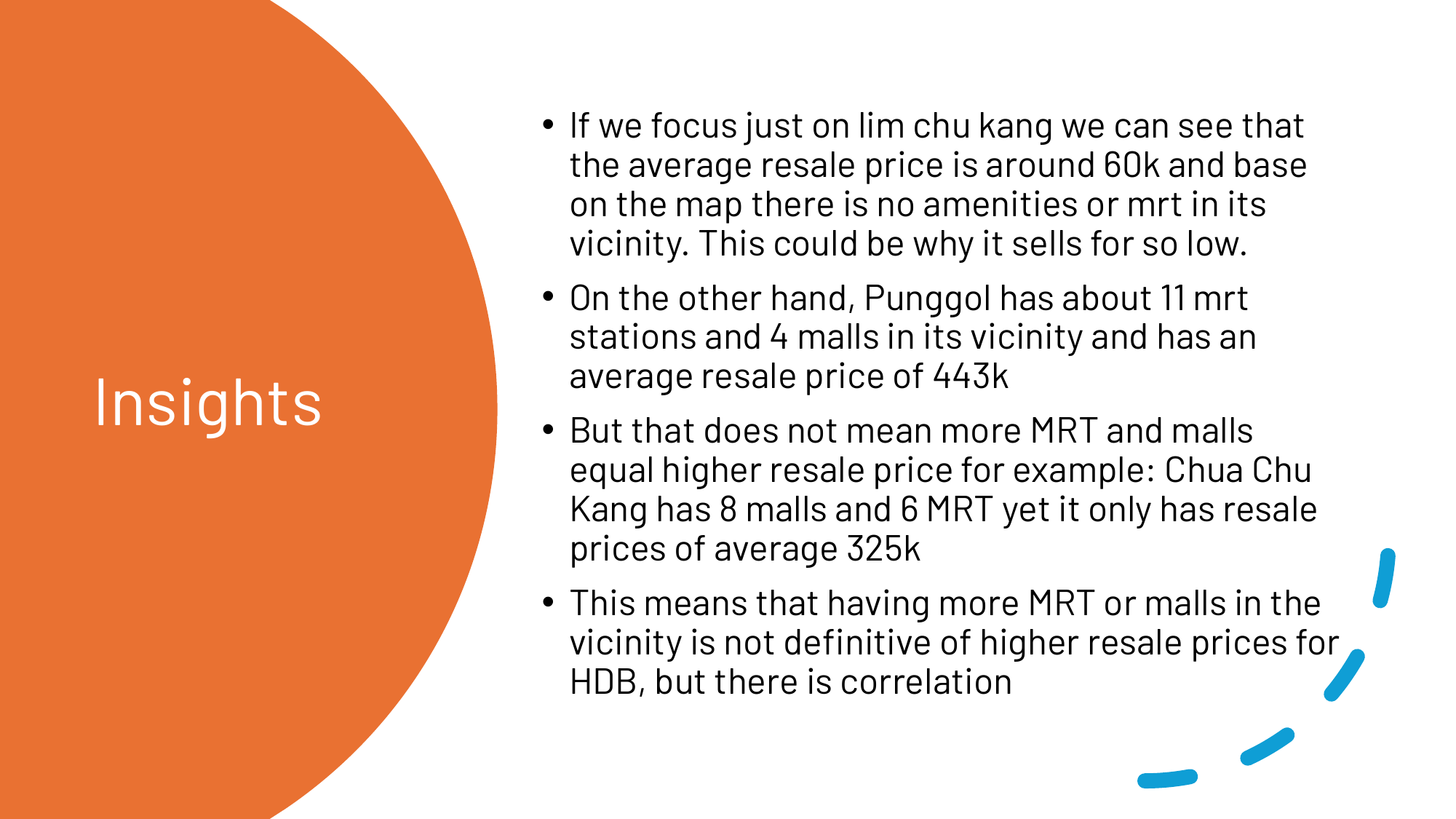

If we focus just on lim chu kang we can see that the average resale price is around 60k and base on the map there is no amenities or mrt in its vicinity. This could be why it sells for so low.
On the other hand, Punggol has about 11 mrt stations and 4 malls in its vicinity and has an average resale price of 443k
But that does not mean more MRT and malls equal higher resale price for example: Chua Chu Kang has 8 malls and 6 MRT yet it only has resale prices of average 325k
This means that having more MRT or malls in the vicinity is not definitive of higher resale prices for HDB, but there is correlation
# Insights